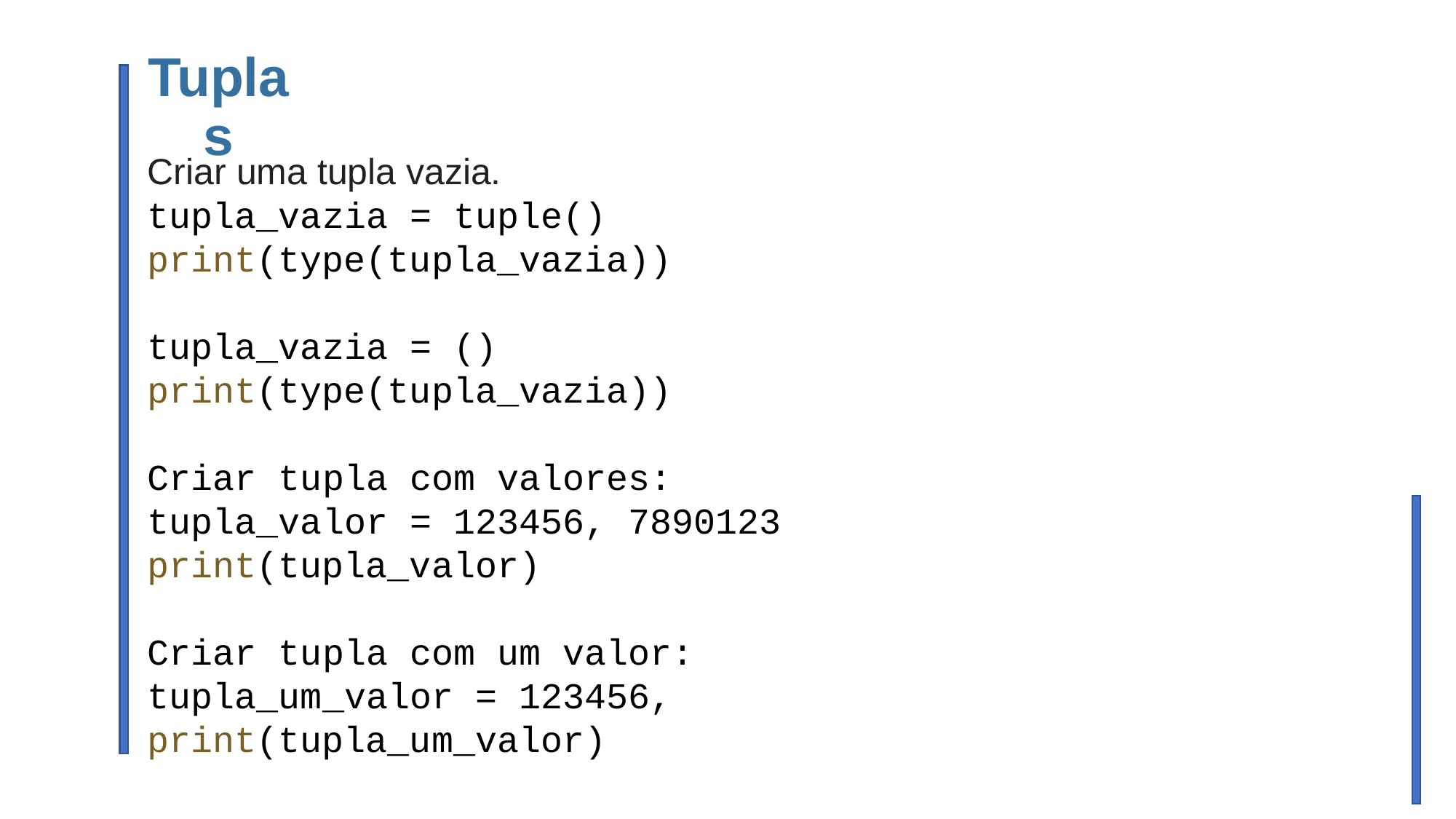

Tuplas

Criar uma tupla vazia.
tupla_vazia = tuple()
print(type(tupla_vazia))

tupla_vazia = ()
print(type(tupla_vazia))

Criar tupla com valores:
tupla_valor = 123456, 7890123
print(tupla_valor)

Criar tupla com um valor:
tupla_um_valor = 123456,
print(tupla_um_valor)